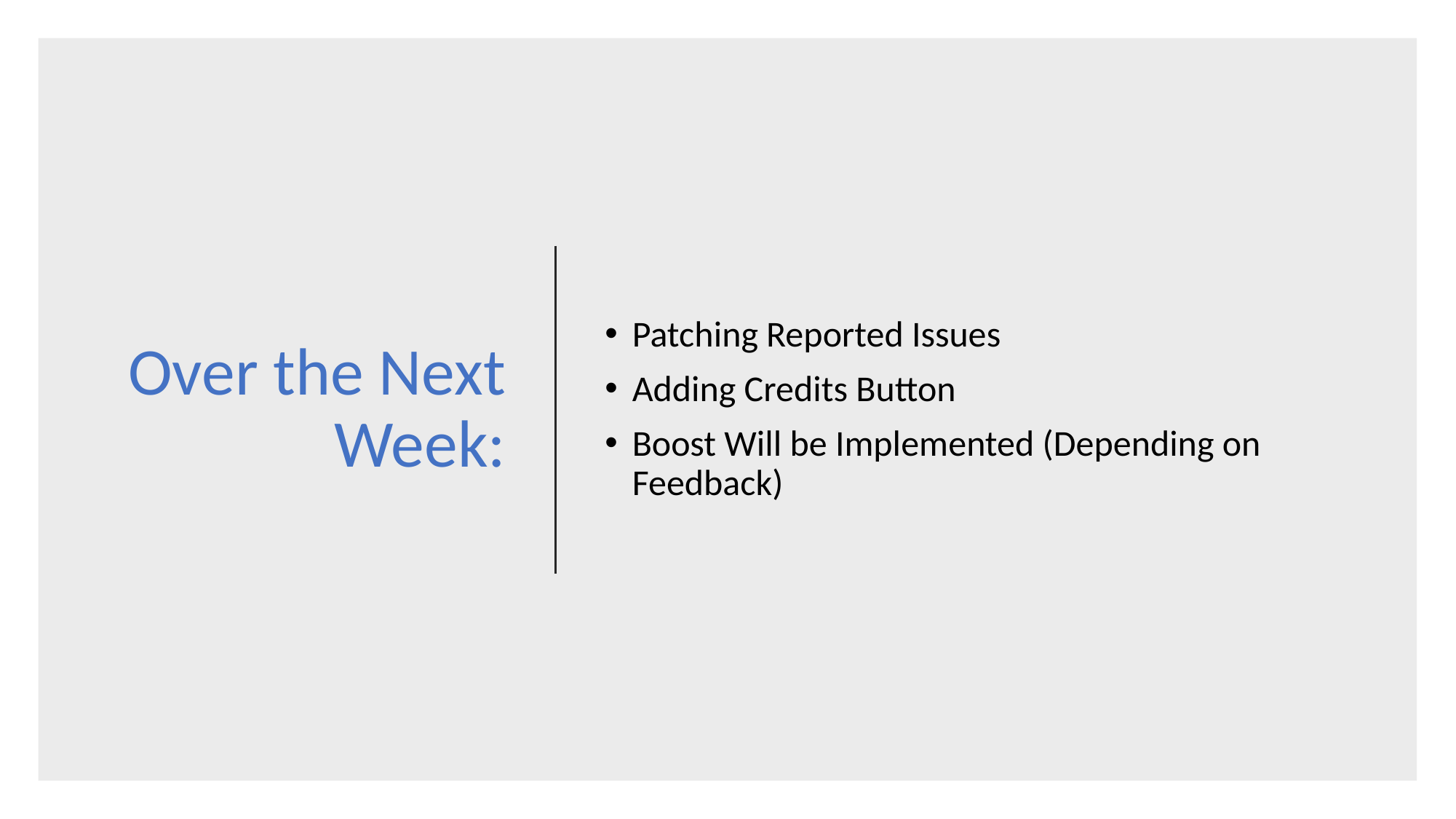

# Over the Next Week:
Patching Reported Issues
Adding Credits Button
Boost Will be Implemented (Depending on Feedback)